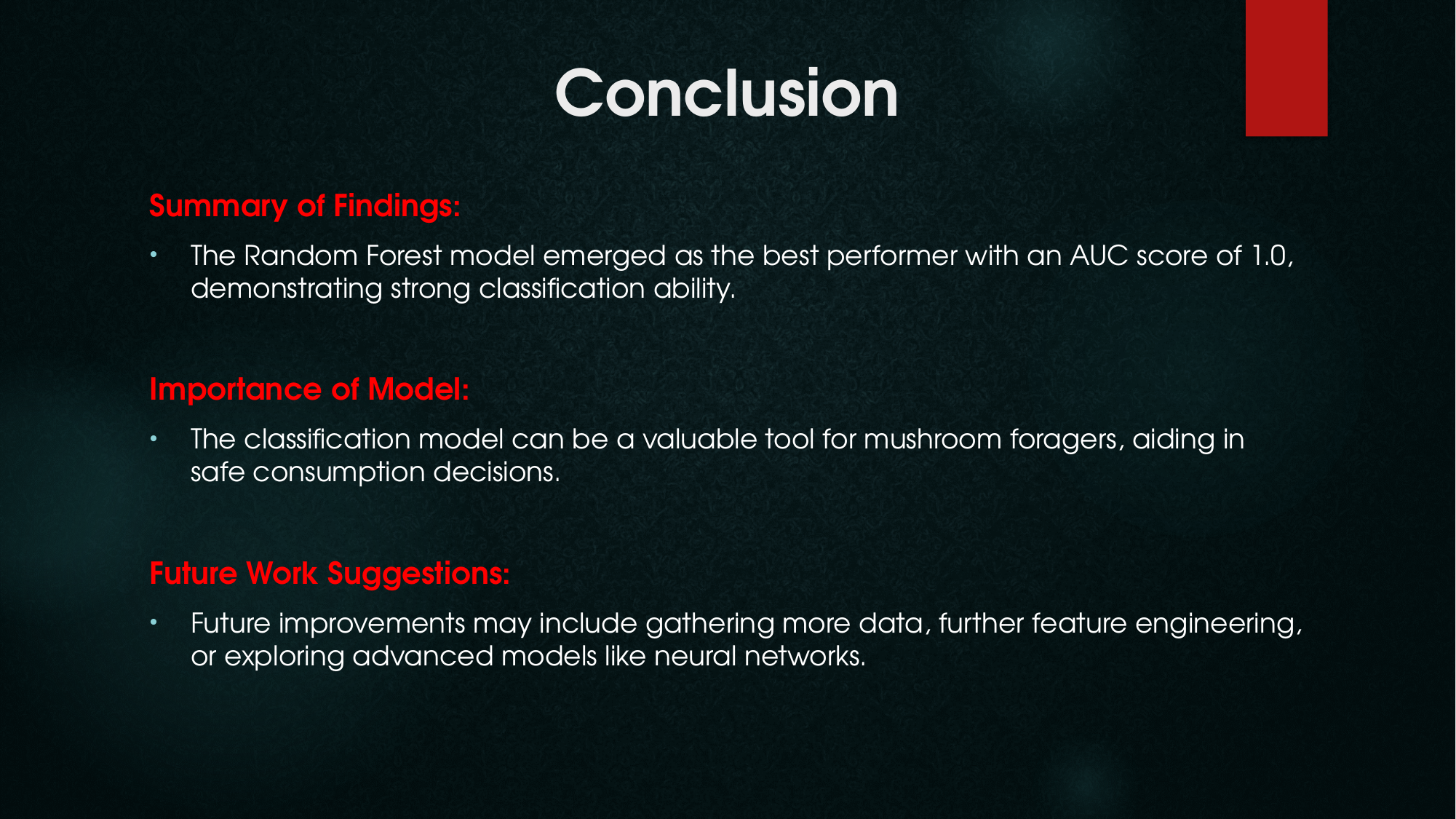

# Conclusion
Summary of Findings:
The Random Forest model emerged as the best performer with an AUC score of 1.0, demonstrating strong classification ability.

Importance of Model:
The classification model can be a valuable tool for mushroom foragers, aiding in safe consumption decisions.

Future Work Suggestions:
Future improvements may include gathering more data, further feature engineering, or exploring advanced models like neural networks.